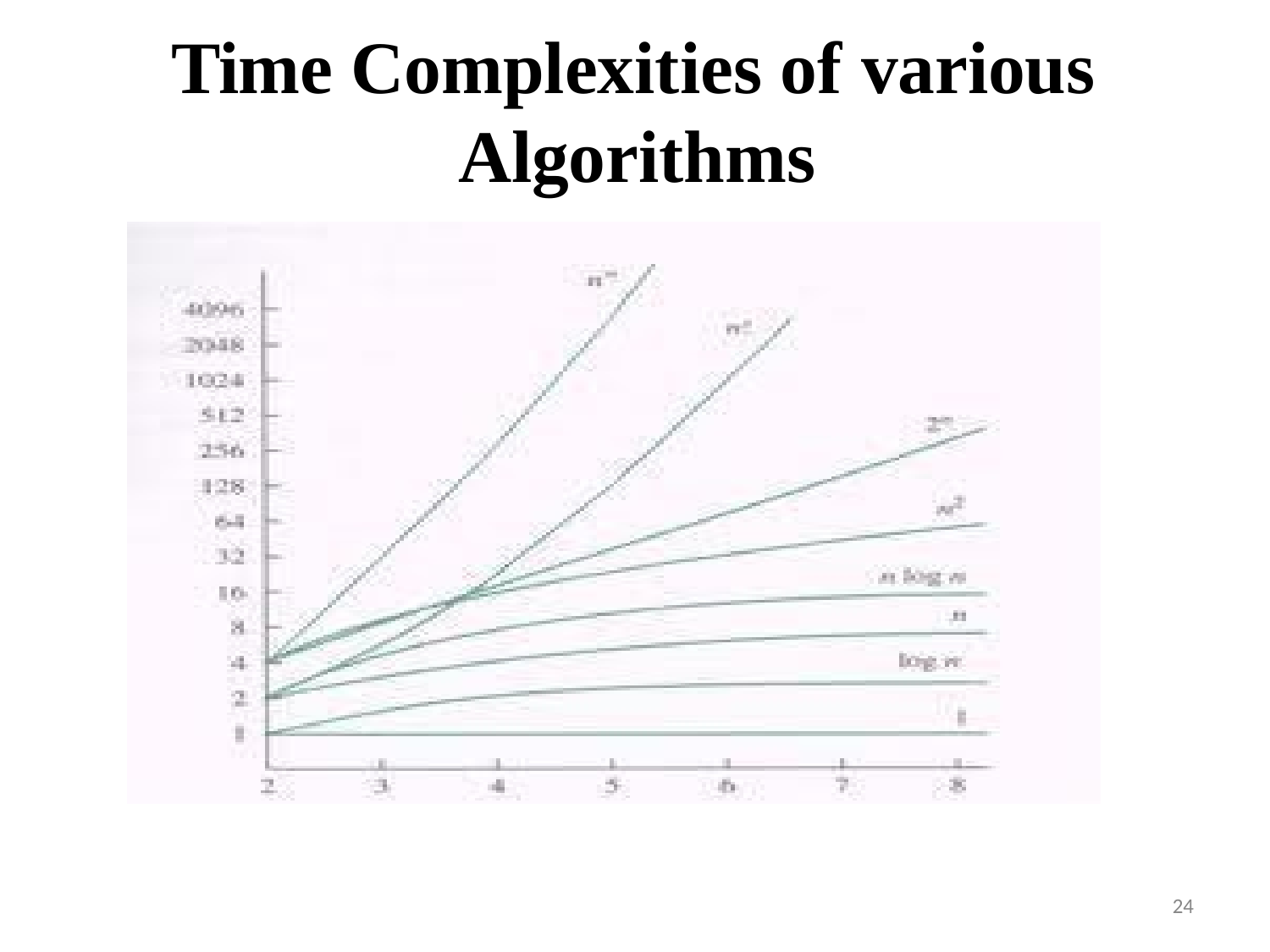

# Time Complexities of various  Algorithms

24